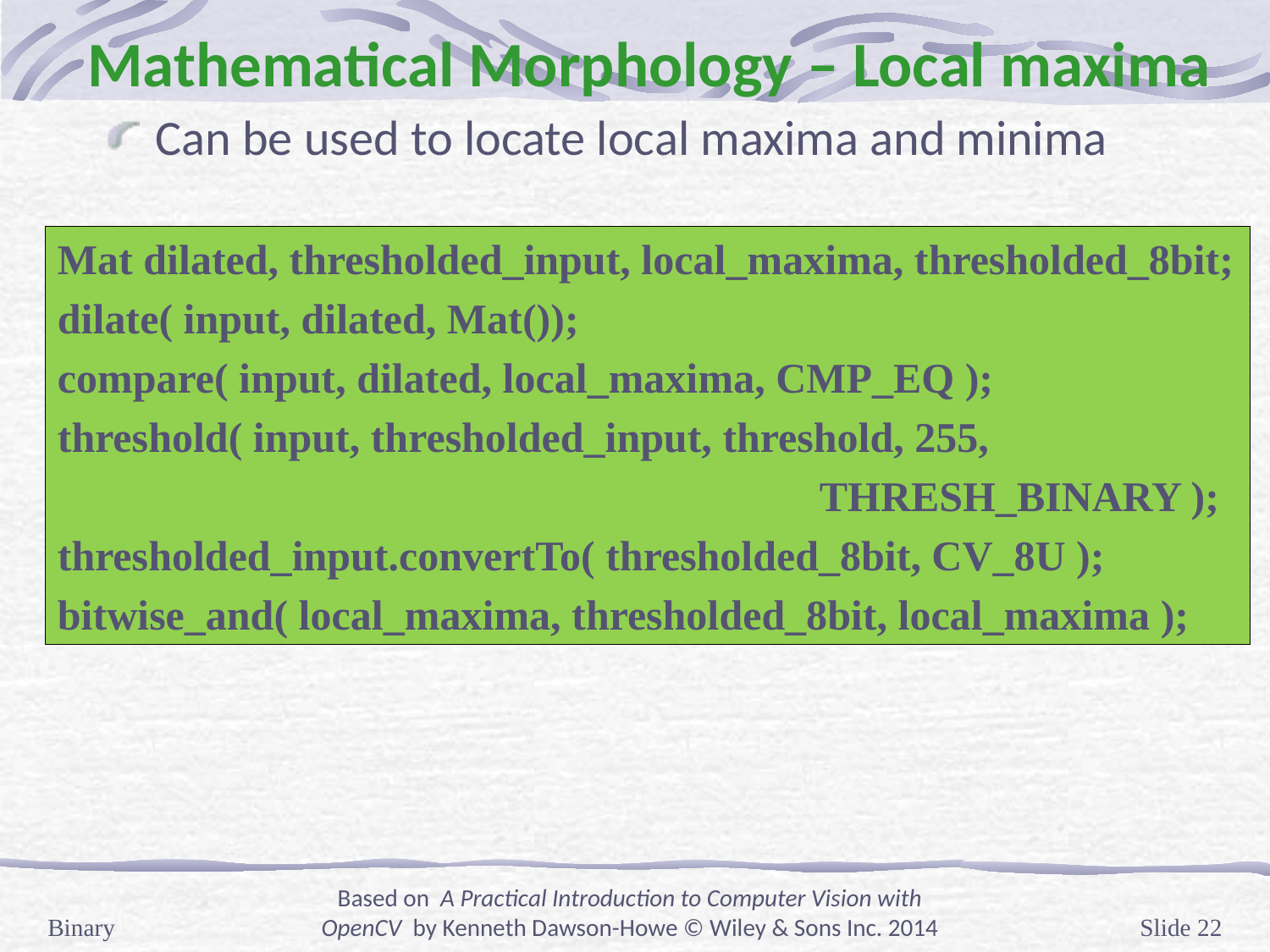

# Mathematical Morphology – Local maxima
Can be used to locate local maxima and minima

Mat dilated, thresholded_input, local_maxima, thresholded_8bit;
dilate( input, dilated, Mat());
compare( input, dilated, local_maxima, CMP_EQ );
threshold( input, thresholded_input, threshold, 255,
						THRESH_BINARY );
thresholded_input.convertTo( thresholded_8bit, CV_8U );
bitwise_and( local_maxima, thresholded_8bit, local_maxima );
Binary
Based on  A Practical Introduction to Computer Vision with OpenCV  by Kenneth Dawson-Howe © Wiley & Sons Inc. 2014
Slide 22